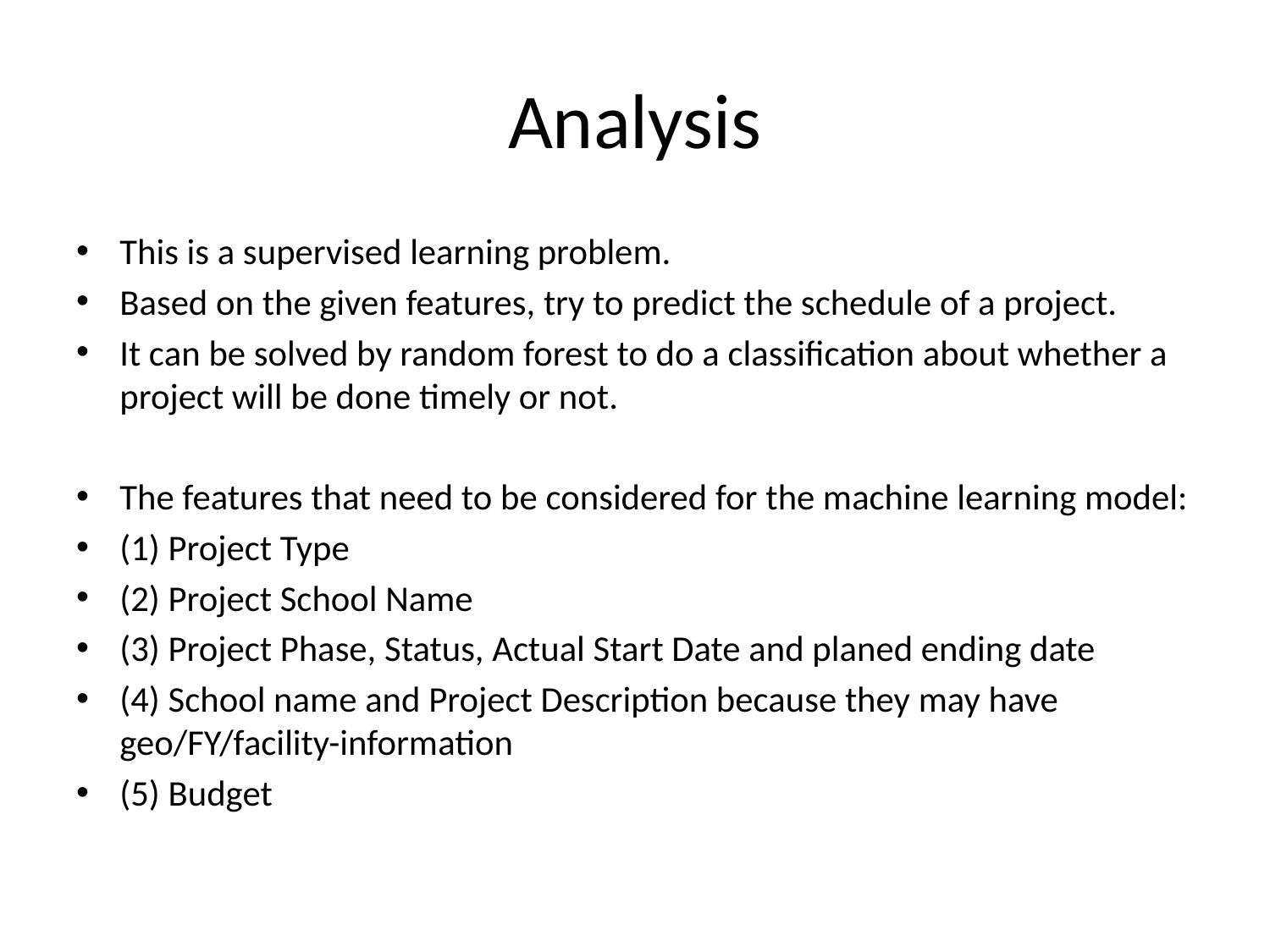

# Analysis
This is a supervised learning problem.
Based on the given features, try to predict the schedule of a project.
It can be solved by random forest to do a classification about whether a project will be done timely or not.

The features that need to be considered for the machine learning model:
(1) Project Type
(2) Project School Name
(3) Project Phase, Status, Actual Start Date and planed ending date
(4) School name and Project Description because they may have geo/FY/facility-information
(5) Budget